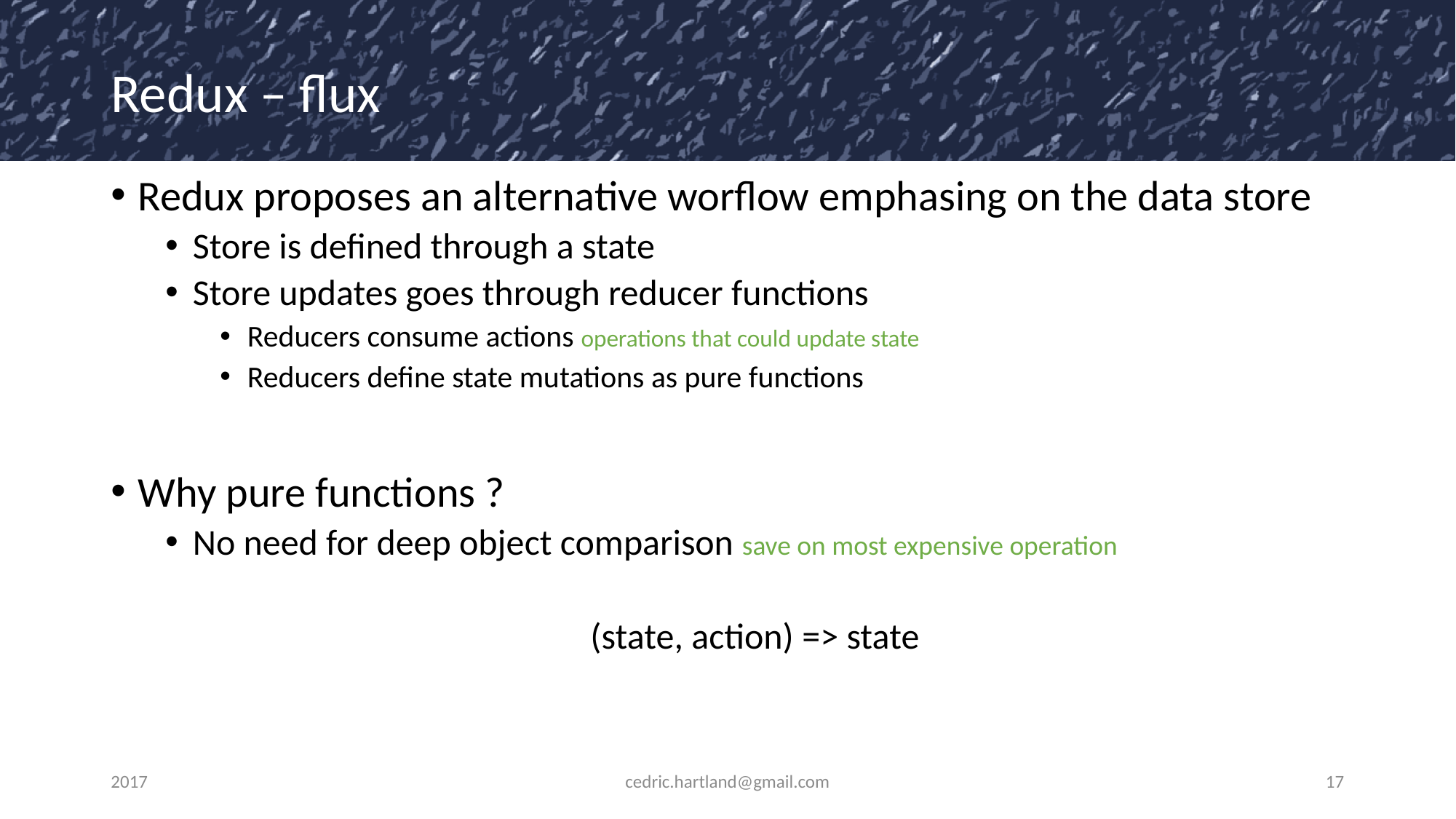

# Redux – flux
Redux proposes an alternative worflow emphasing on the data store
Store is defined through a state
Store updates goes through reducer functions
Reducers consume actions operations that could update state
Reducers define state mutations as pure functions

Why pure functions ?
No need for deep object comparison save on most expensive operation

(state, action) => state
2017
cedric.hartland@gmail.com
17